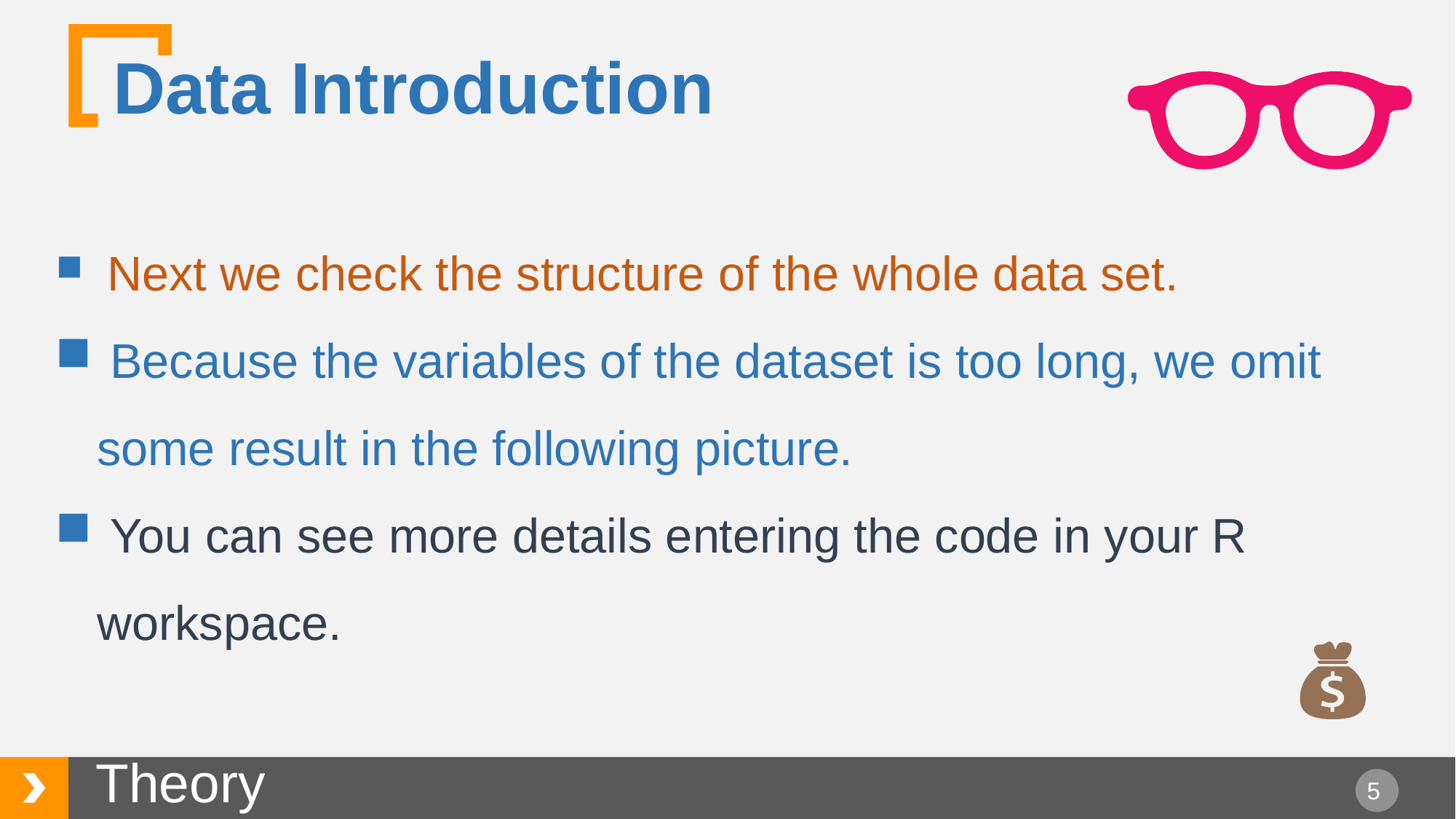

Data Introduction

 Next we check the structure of the whole data set.
 Because the variables of the dataset is too long, we omit some result in the following picture.
 You can see more details entering the code in your R workspace.

Theory